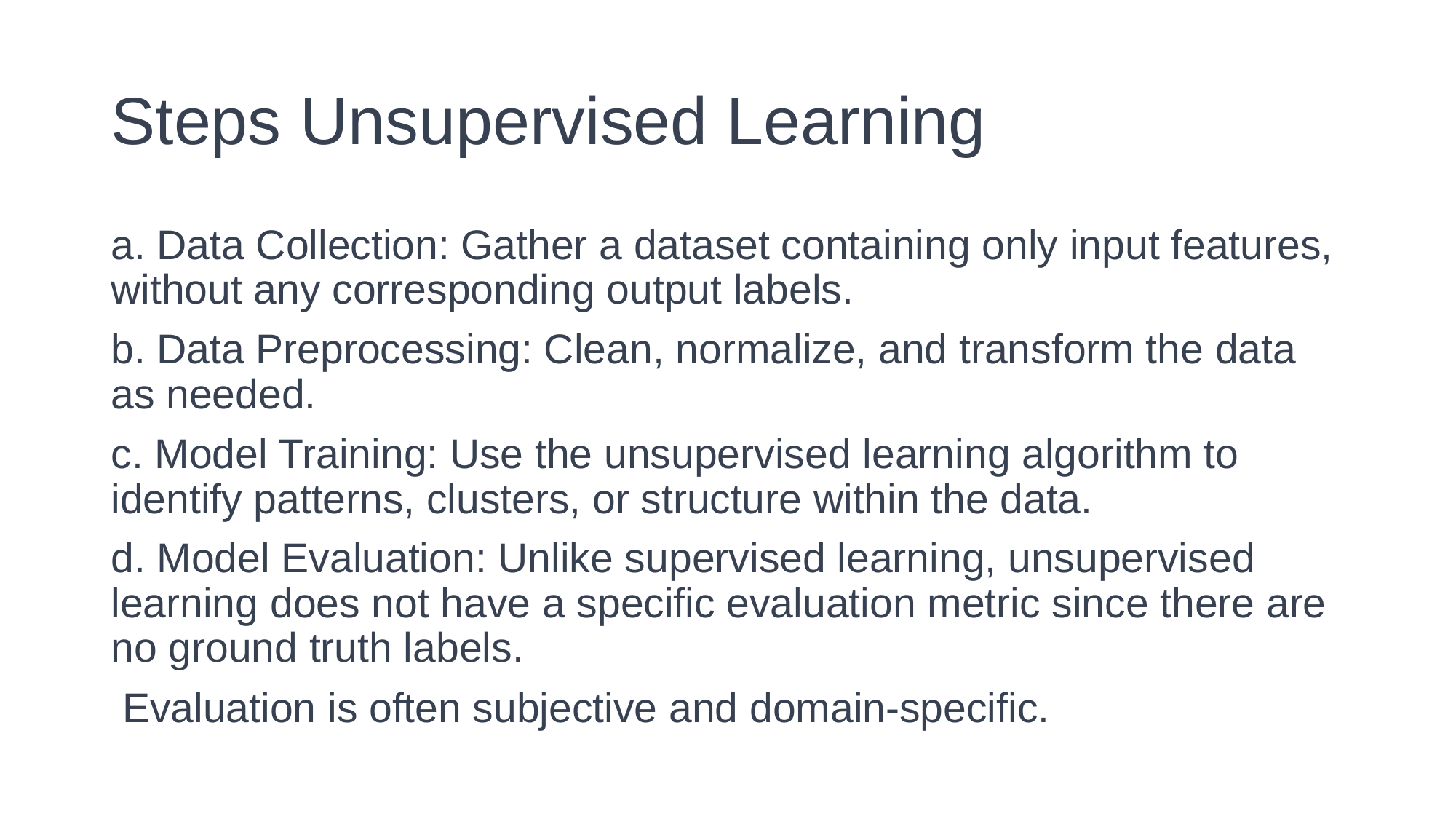

# Steps Unsupervised Learning
a. Data Collection: Gather a dataset containing only input features, without any corresponding output labels.
b. Data Preprocessing: Clean, normalize, and transform the data as needed.
c. Model Training: Use the unsupervised learning algorithm to identify patterns, clusters, or structure within the data.
d. Model Evaluation: Unlike supervised learning, unsupervised learning does not have a specific evaluation metric since there are no ground truth labels.
 Evaluation is often subjective and domain-specific.